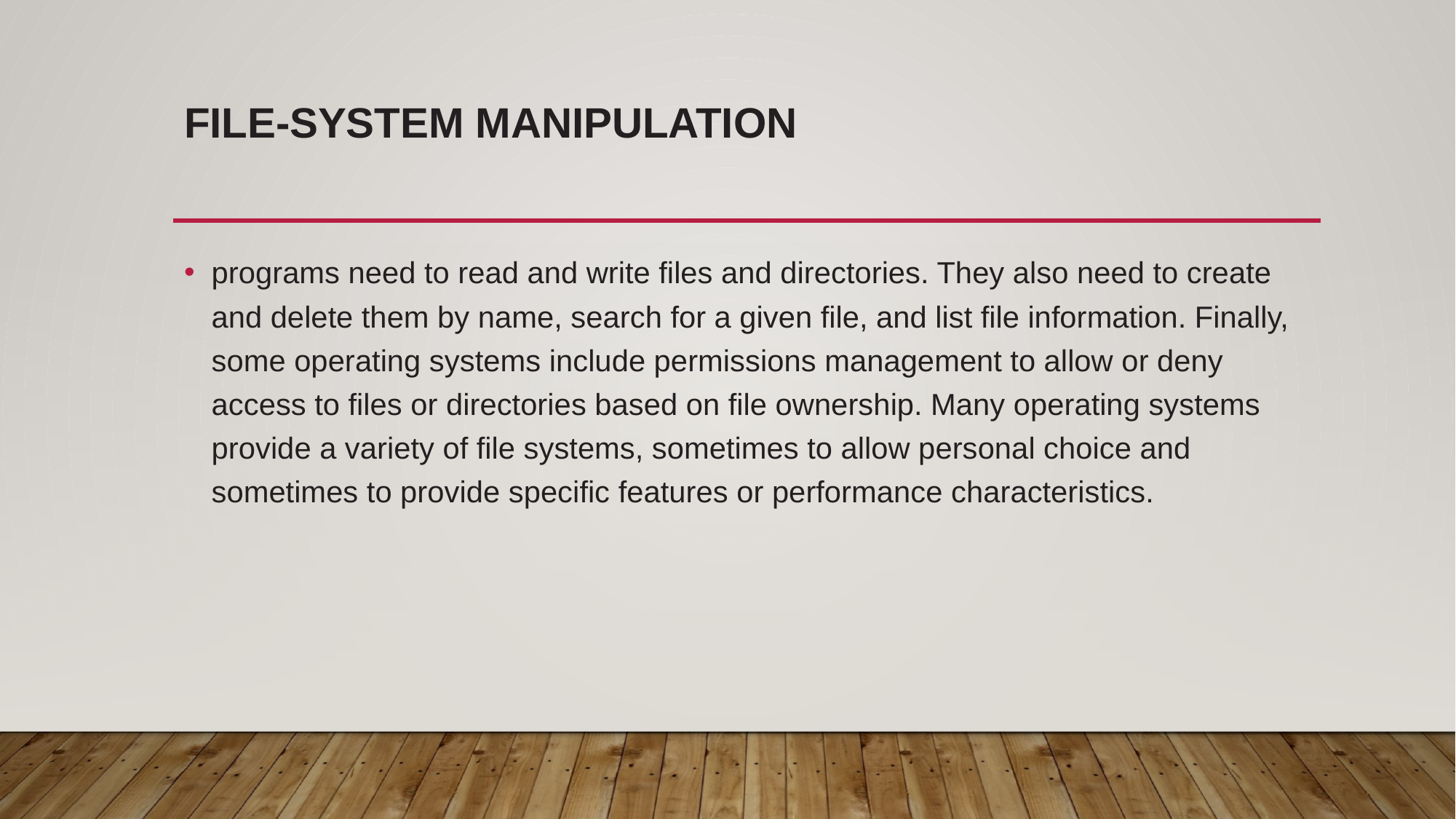

# File-system manipulation
programs need to read and write files and directories. They also need to create and delete them by name, search for a given file, and list file information. Finally, some operating systems include permissions management to allow or deny access to files or directories based on file ownership. Many operating systems provide a variety of file systems, sometimes to allow personal choice and sometimes to provide specific features or performance characteristics.